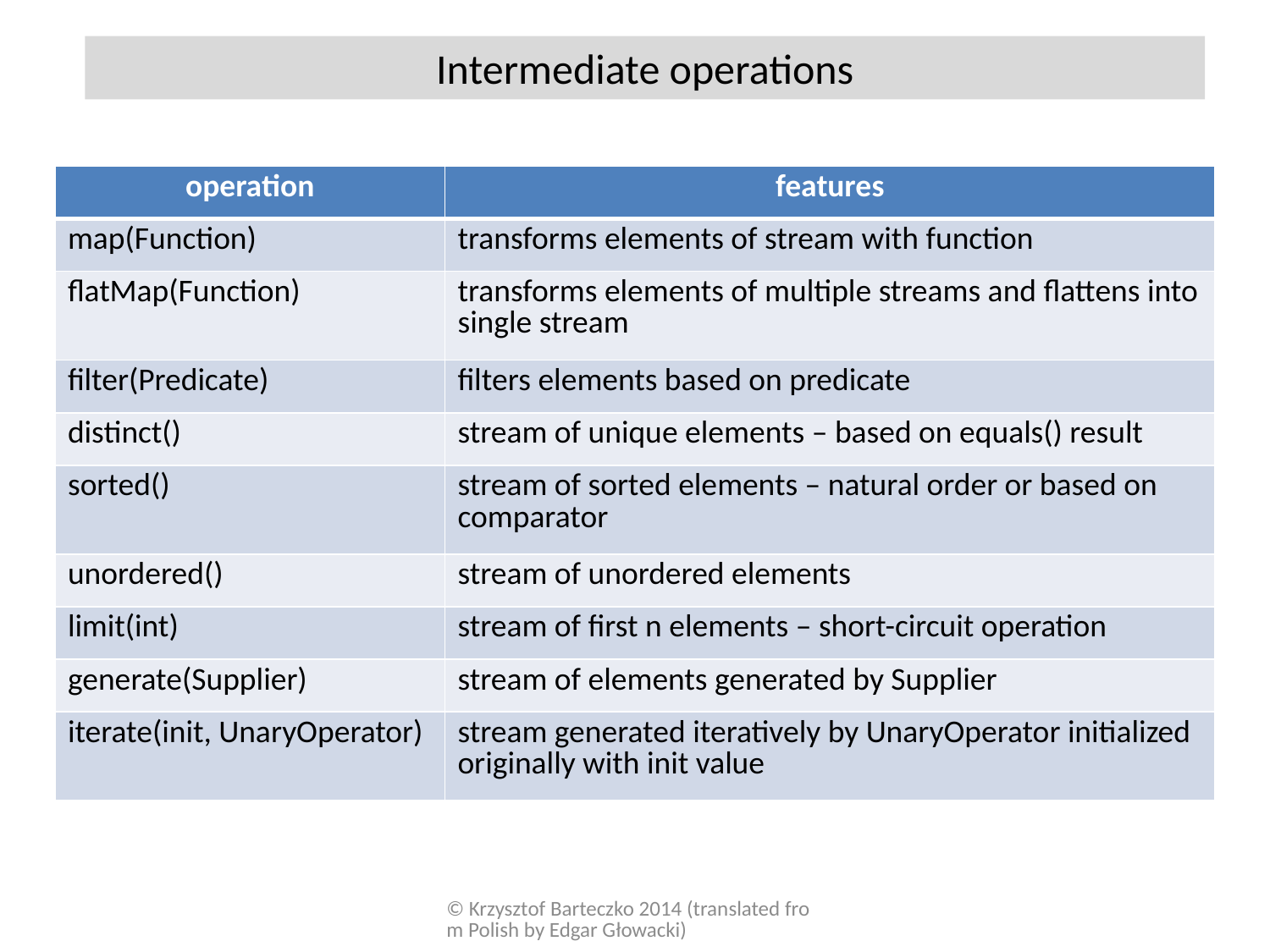

Intermediate operations
| operation | features |
| --- | --- |
| map(Function) | transforms elements of stream with function |
| flatMap(Function) | transforms elements of multiple streams and flattens into single stream |
| filter(Predicate) | filters elements based on predicate |
| distinct() | stream of unique elements – based on equals() result |
| sorted() | stream of sorted elements – natural order or based on comparator |
| unordered() | stream of unordered elements |
| limit(int) | stream of first n elements – short-circuit operation |
| generate(Supplier) | stream of elements generated by Supplier |
| iterate(init, UnaryOperator) | stream generated iteratively by UnaryOperator initialized originally with init value |
© Krzysztof Barteczko 2014 (translated from Polish by Edgar Głowacki)